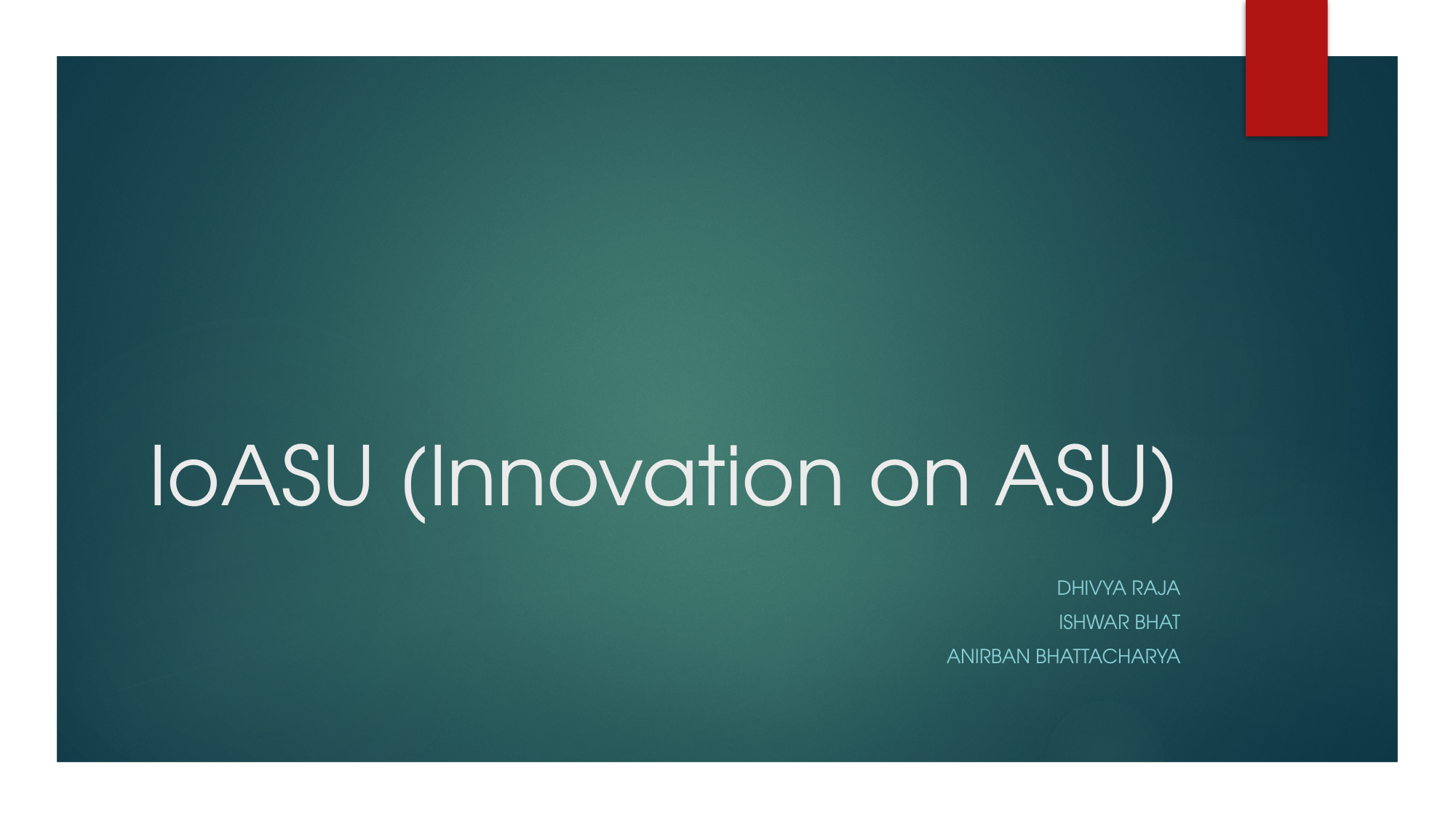

# IoASU (Innovation on ASU)
Dhivya Raja
Ishwar Bhat
Anirban Bhattacharya